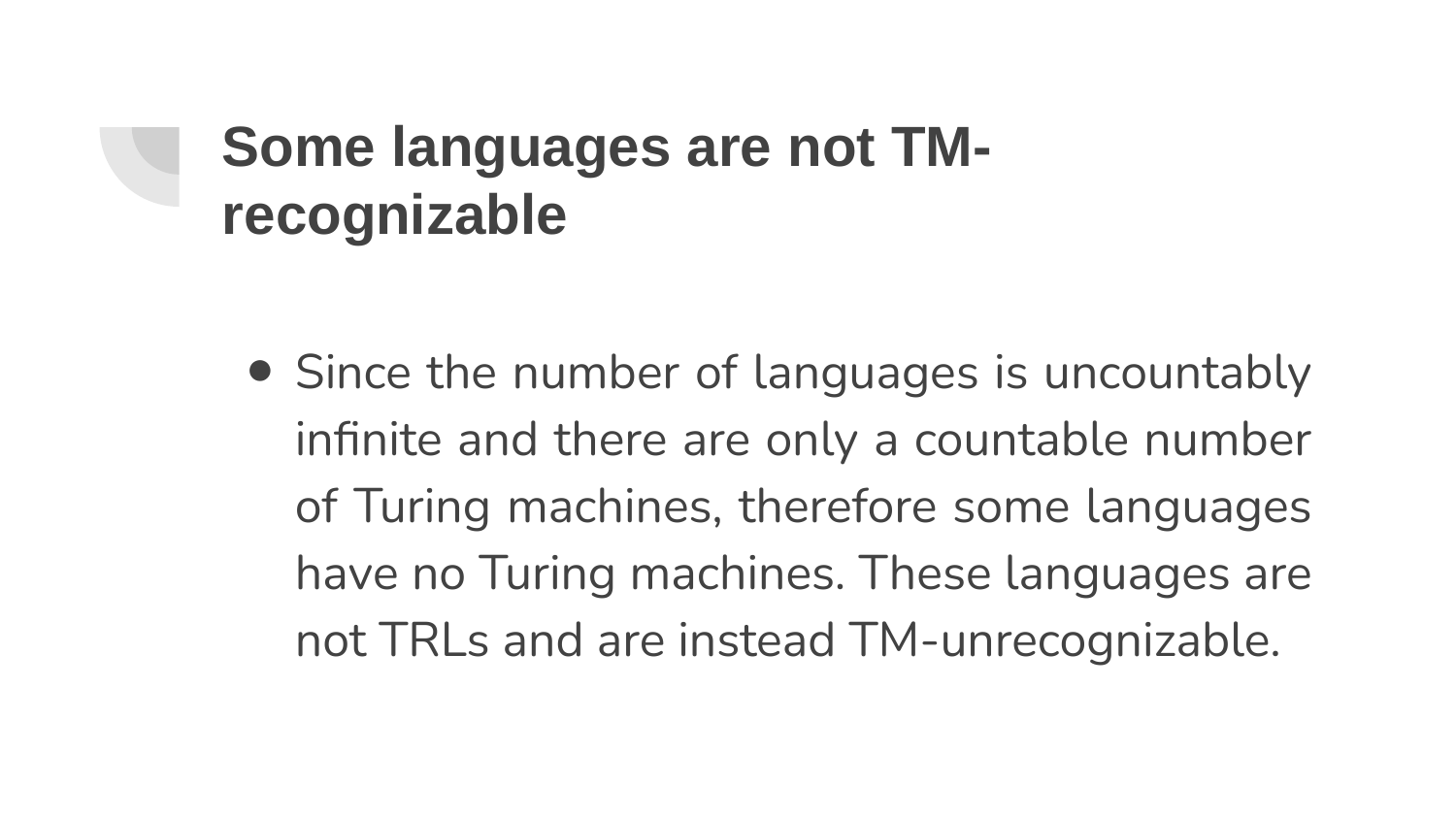

# Some languages are not TM-recognizable
Since the number of languages is uncountably infinite and there are only a countable number of Turing machines, therefore some languages have no Turing machines. These languages are not TRLs and are instead TM-unrecognizable.